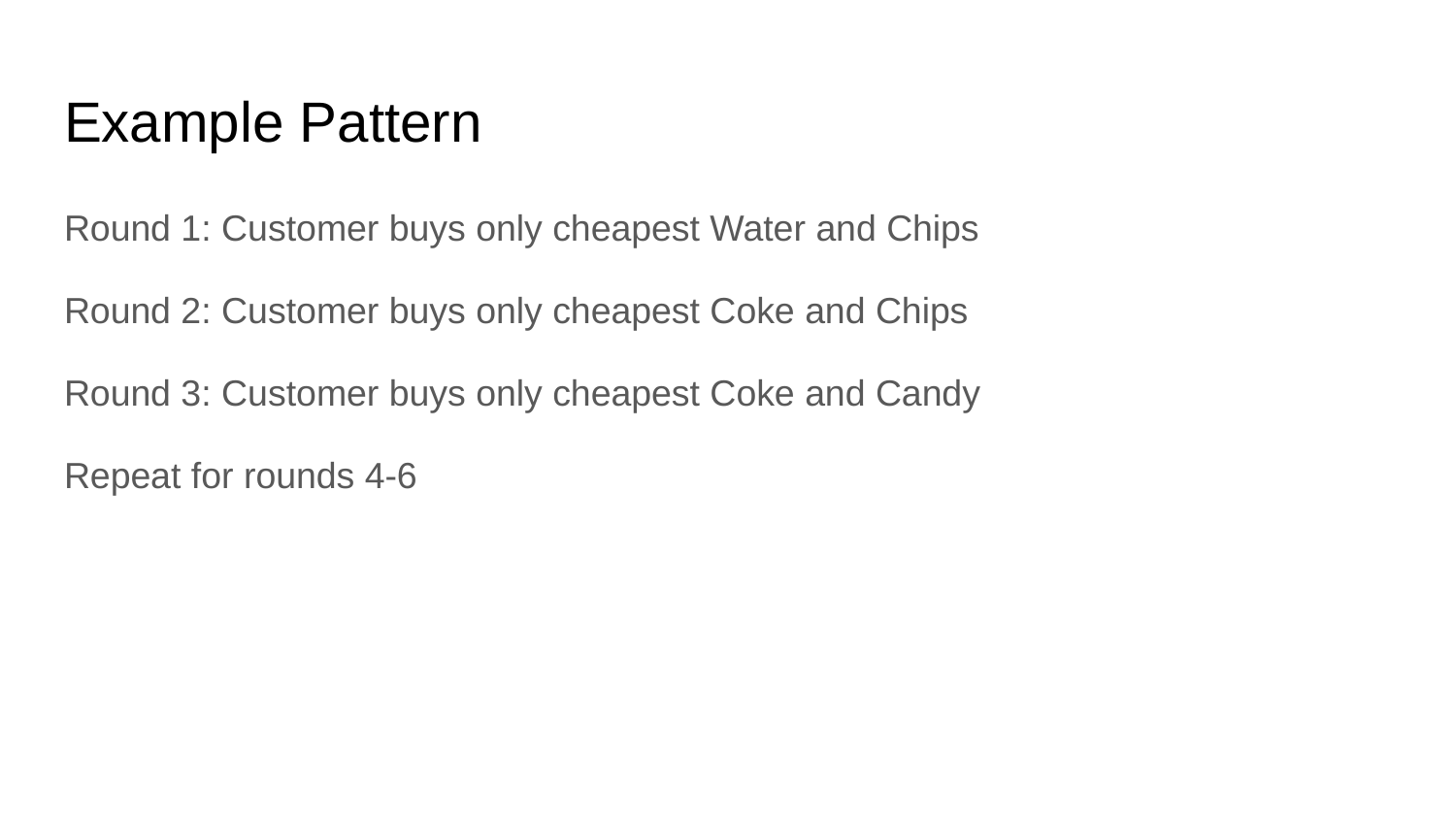

# Example Pattern
Round 1: Customer buys only cheapest Water and Chips
Round 2: Customer buys only cheapest Coke and Chips
Round 3: Customer buys only cheapest Coke and Candy
Repeat for rounds 4-6